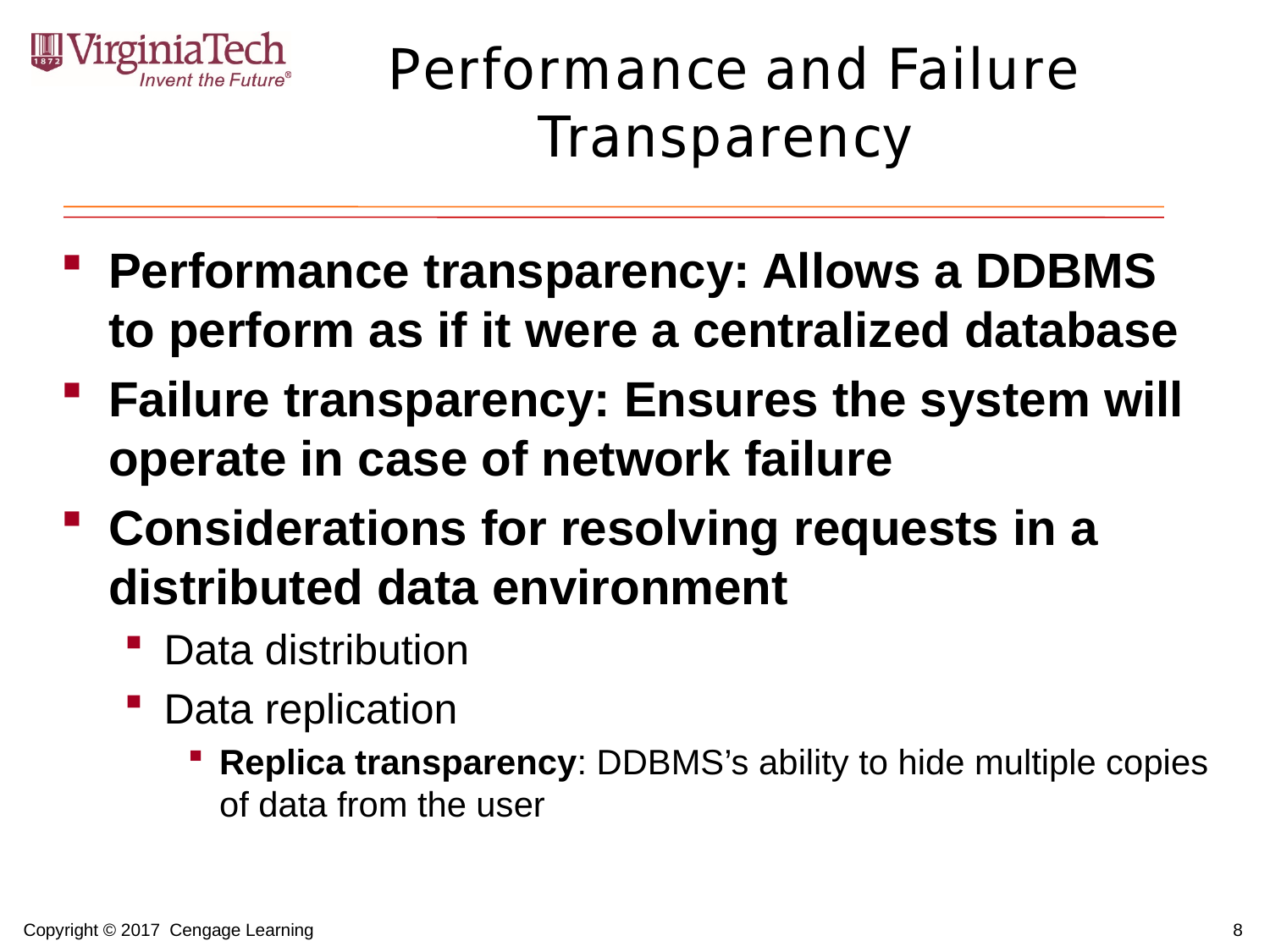

# Performance and Failure Transparency
Performance transparency: Allows a DDBMS to perform as if it were a centralized database
Failure transparency: Ensures the system will operate in case of network failure
Considerations for resolving requests in a distributed data environment
Data distribution
Data replication
Replica transparency: DDBMS’s ability to hide multiple copies of data from the user
8
Copyright © 2017  Cengage Learning